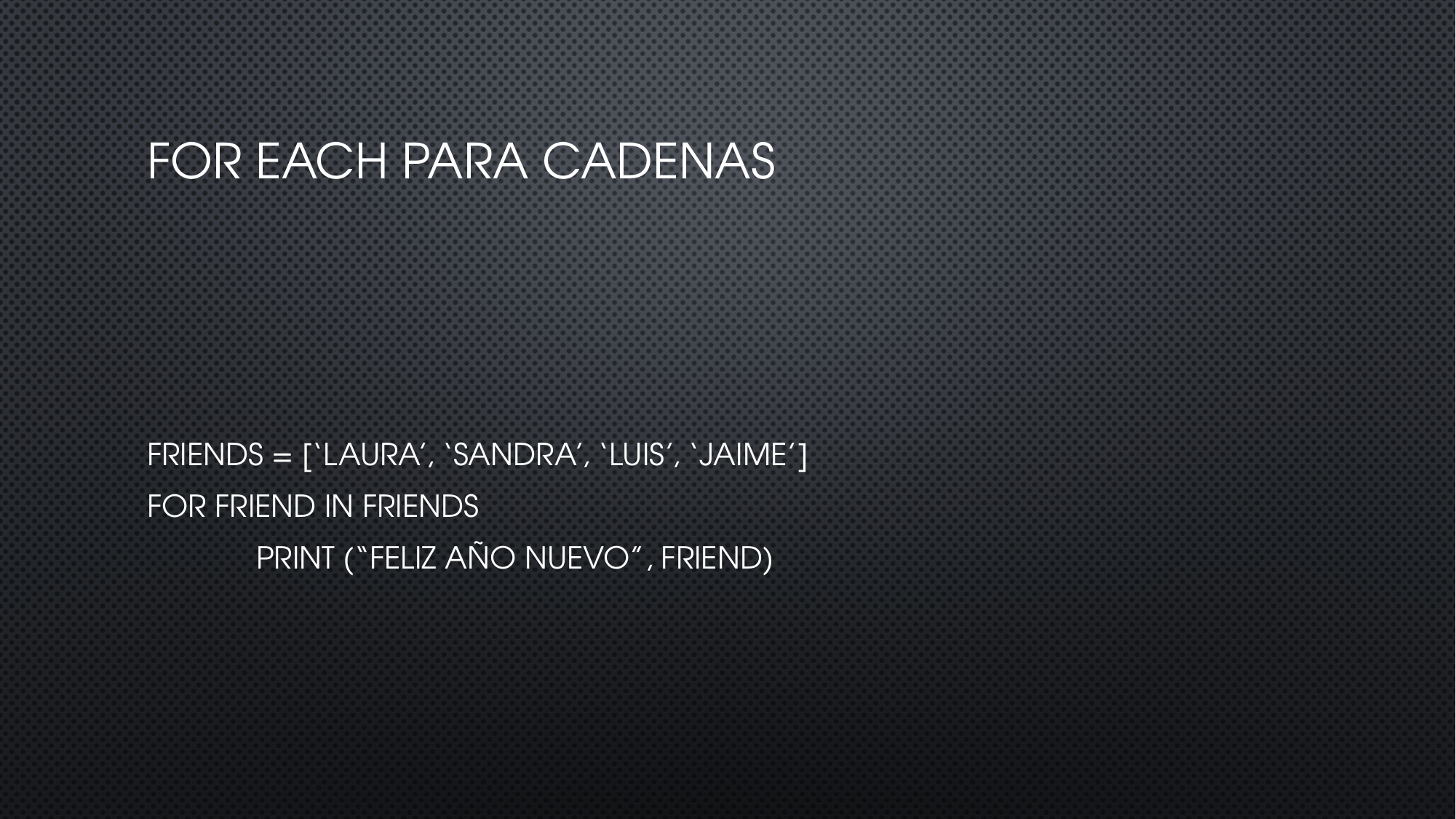

# For each para cadenas
Friends = [‘Laura’, ‘Sandra’, ‘Luis’, ‘Jaime’]
For friend in Friends
	print (“Feliz año nuevo”, Friend)